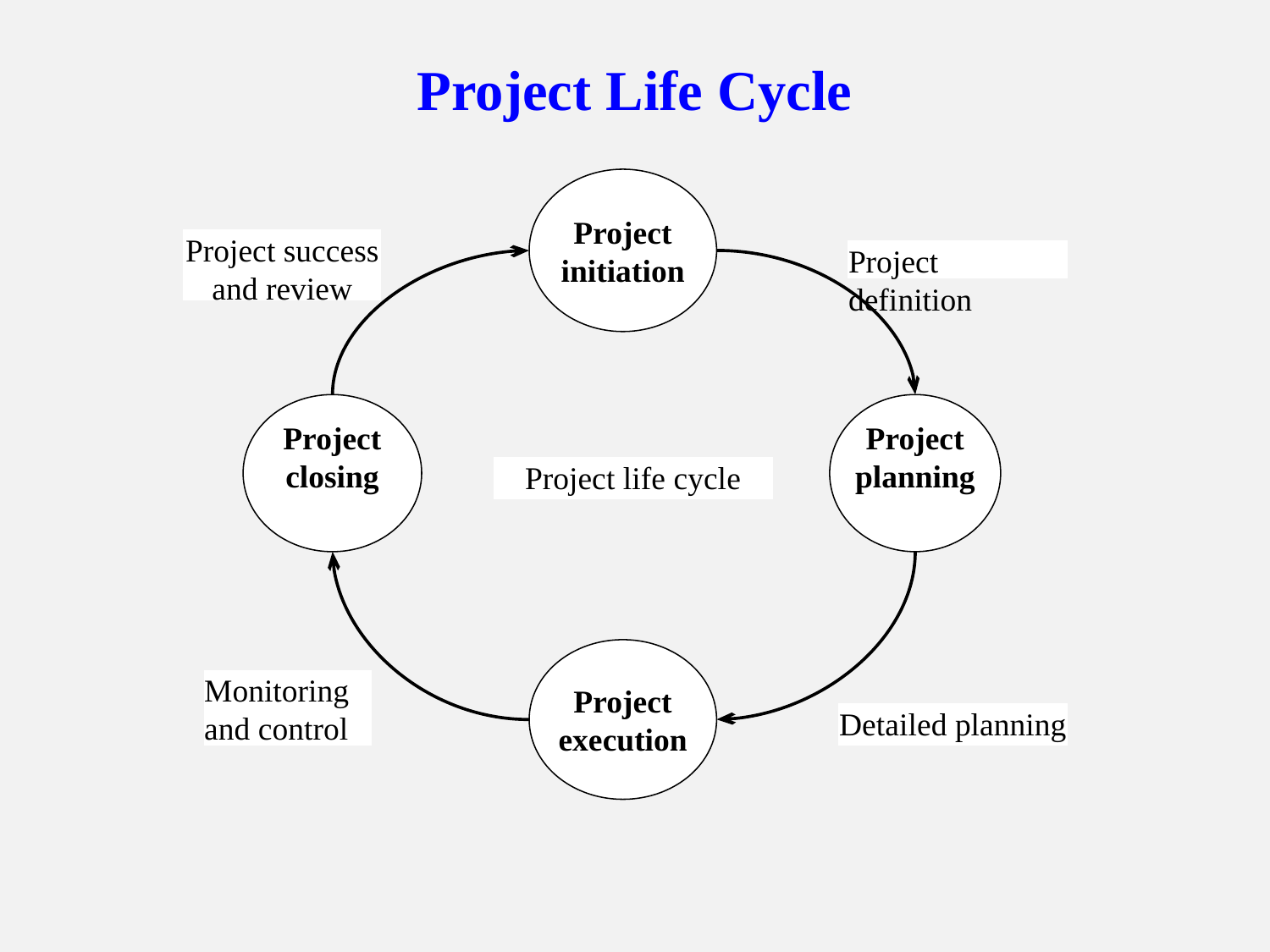

# Project Life Cycle

Project
initiation

Project success and review
Project definition

Project
closing
Project planning
Project life cycle

Project
execution
Monitoring and control
Detailed planning